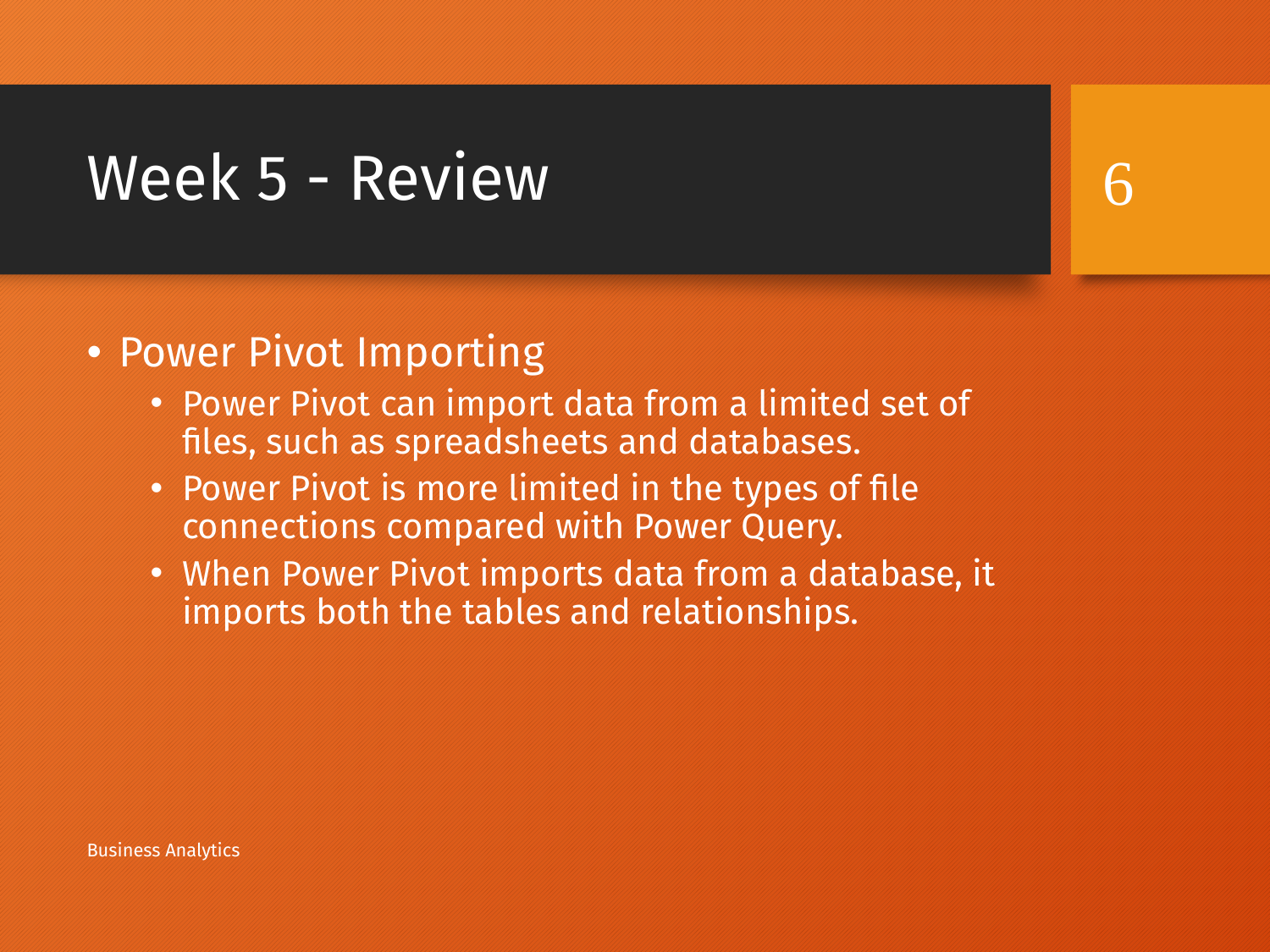

# Week 5 - Review
6
Power Pivot Importing
Power Pivot can import data from a limited set of files, such as spreadsheets and databases.
Power Pivot is more limited in the types of file connections compared with Power Query.
When Power Pivot imports data from a database, it imports both the tables and relationships.

Business Analytics